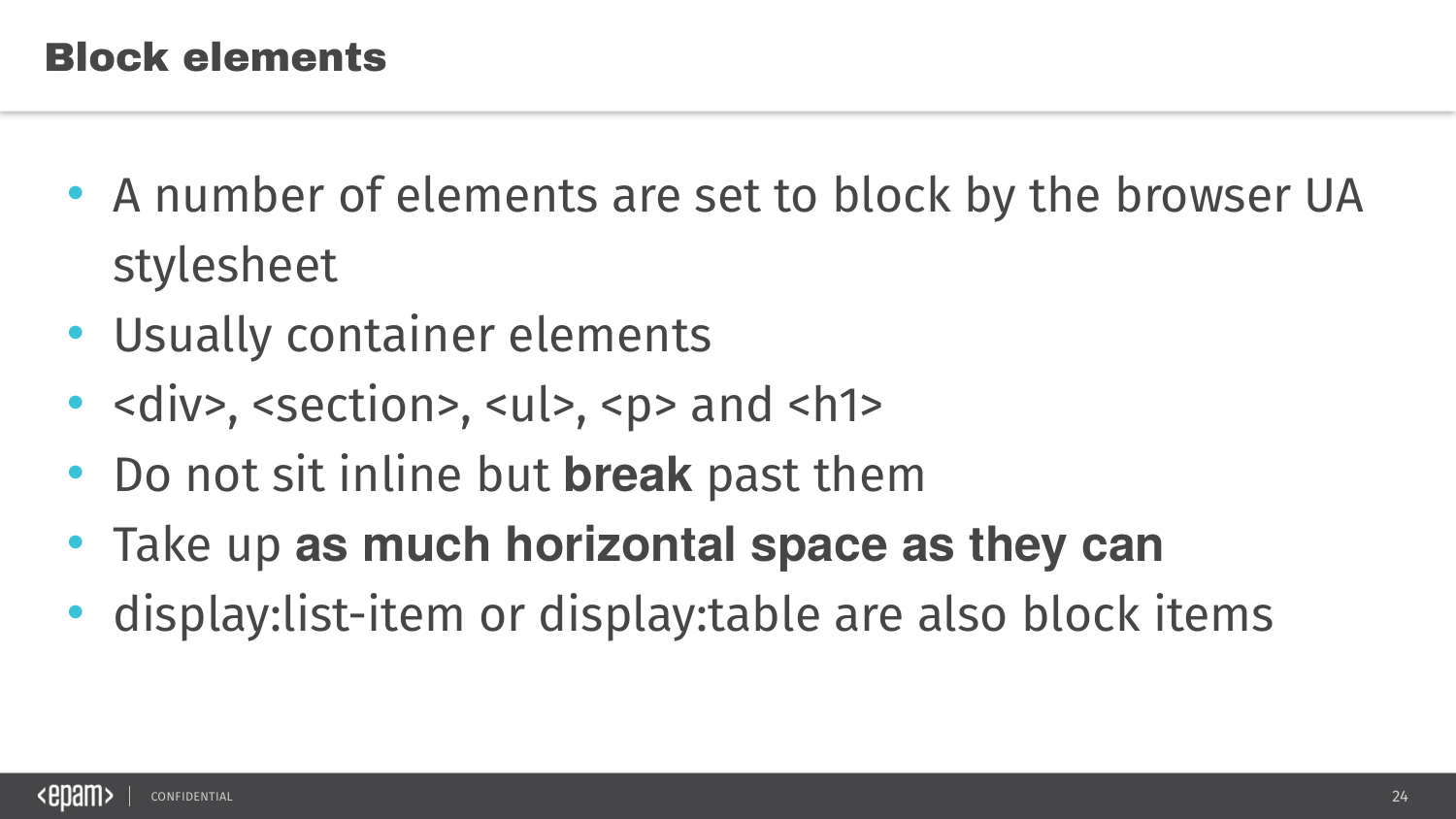

Block elements
A number of elements are set to block by the browser UA stylesheet
Usually container elements
<div>, <section>, <ul>, <p> and <h1>
Do not sit inline but break past them
Take up as much horizontal space as they can
display:list-item or display:table are also block items